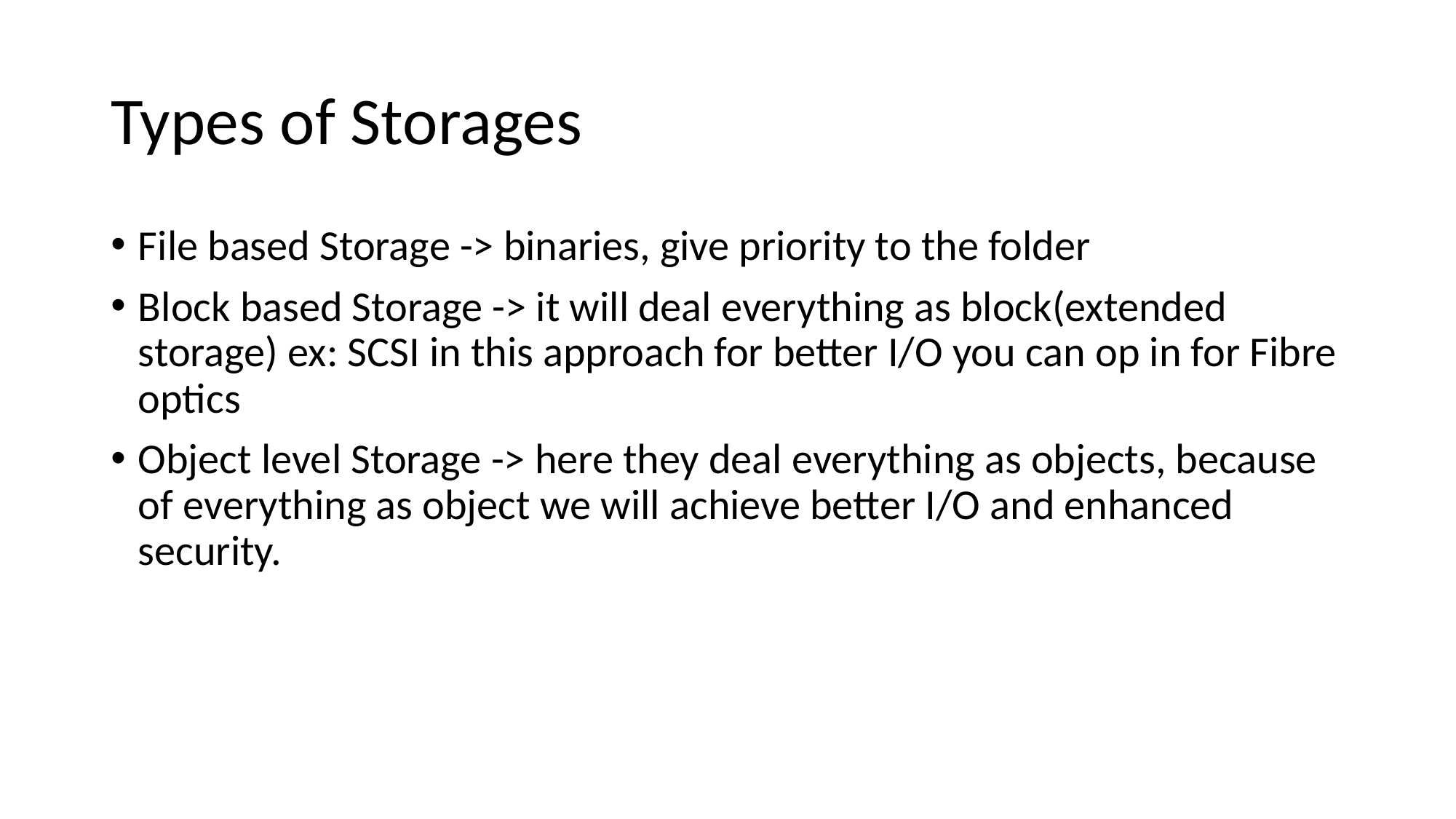

# Types of Storages
File based Storage -> binaries, give priority to the folder
Block based Storage -> it will deal everything as block(extended storage) ex: SCSI in this approach for better I/O you can op in for Fibre optics
Object level Storage -> here they deal everything as objects, because of everything as object we will achieve better I/O and enhanced security.